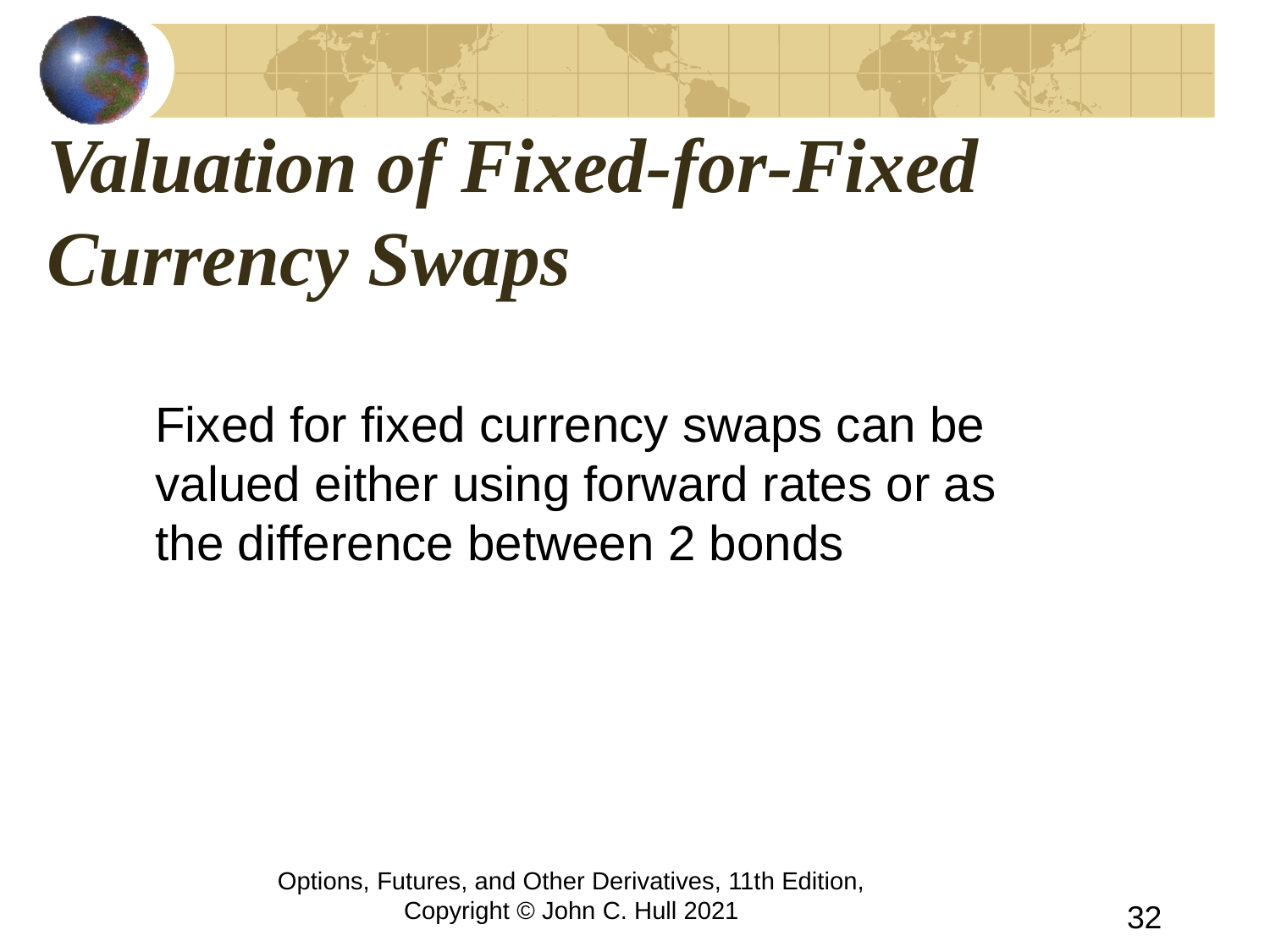

# Valuation of Fixed-for-Fixed Currency Swaps
	Fixed for fixed currency swaps can be valued either using forward rates or as the difference between 2 bonds
Options, Futures, and Other Derivatives, 11th Edition, Copyright © John C. Hull 2021
32